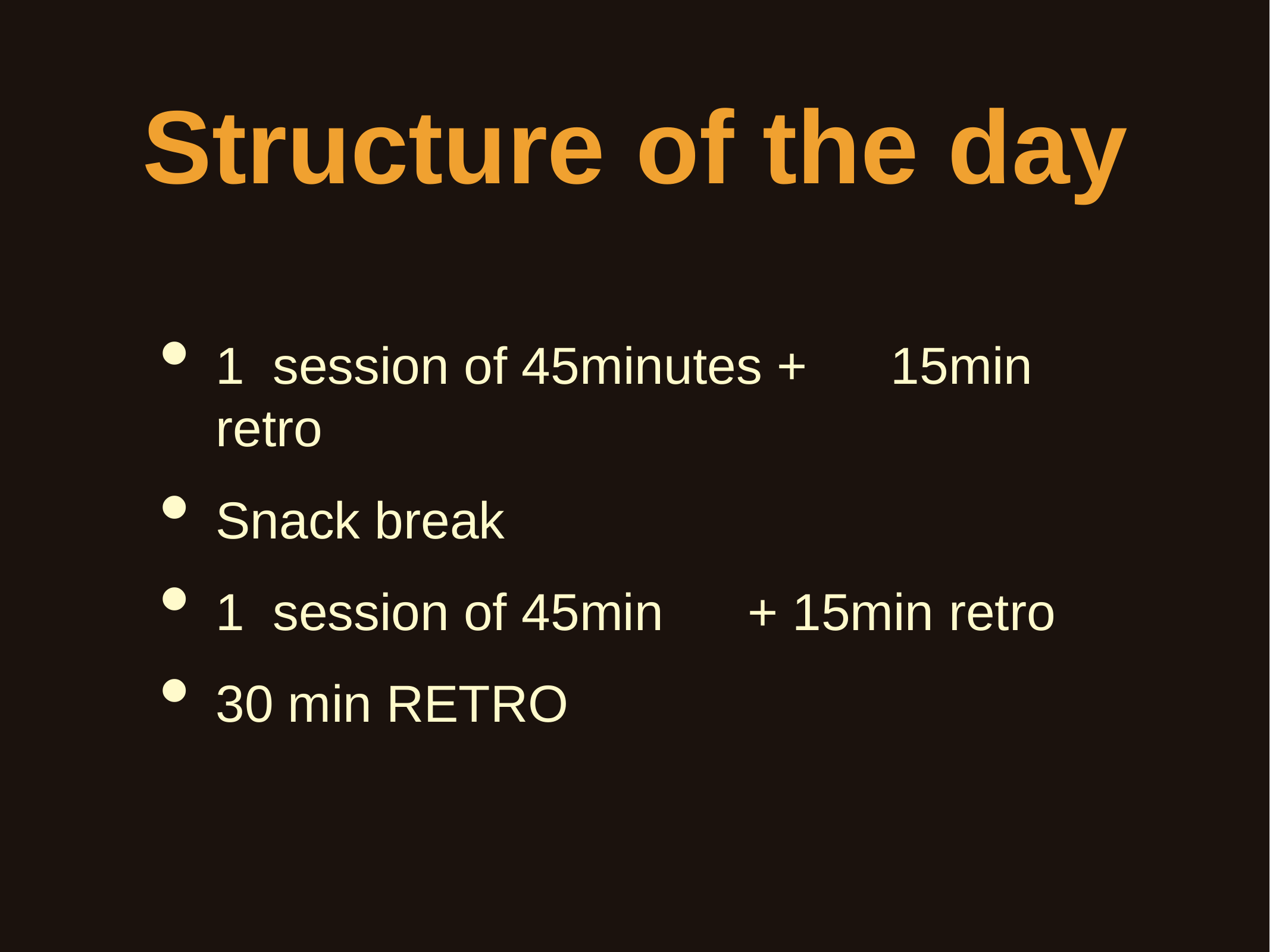

# Structure	of the	day
1	session of 45minutes +	15min	retro
Snack break
1	session of 45min	+	15min	retro
30 min RETRO